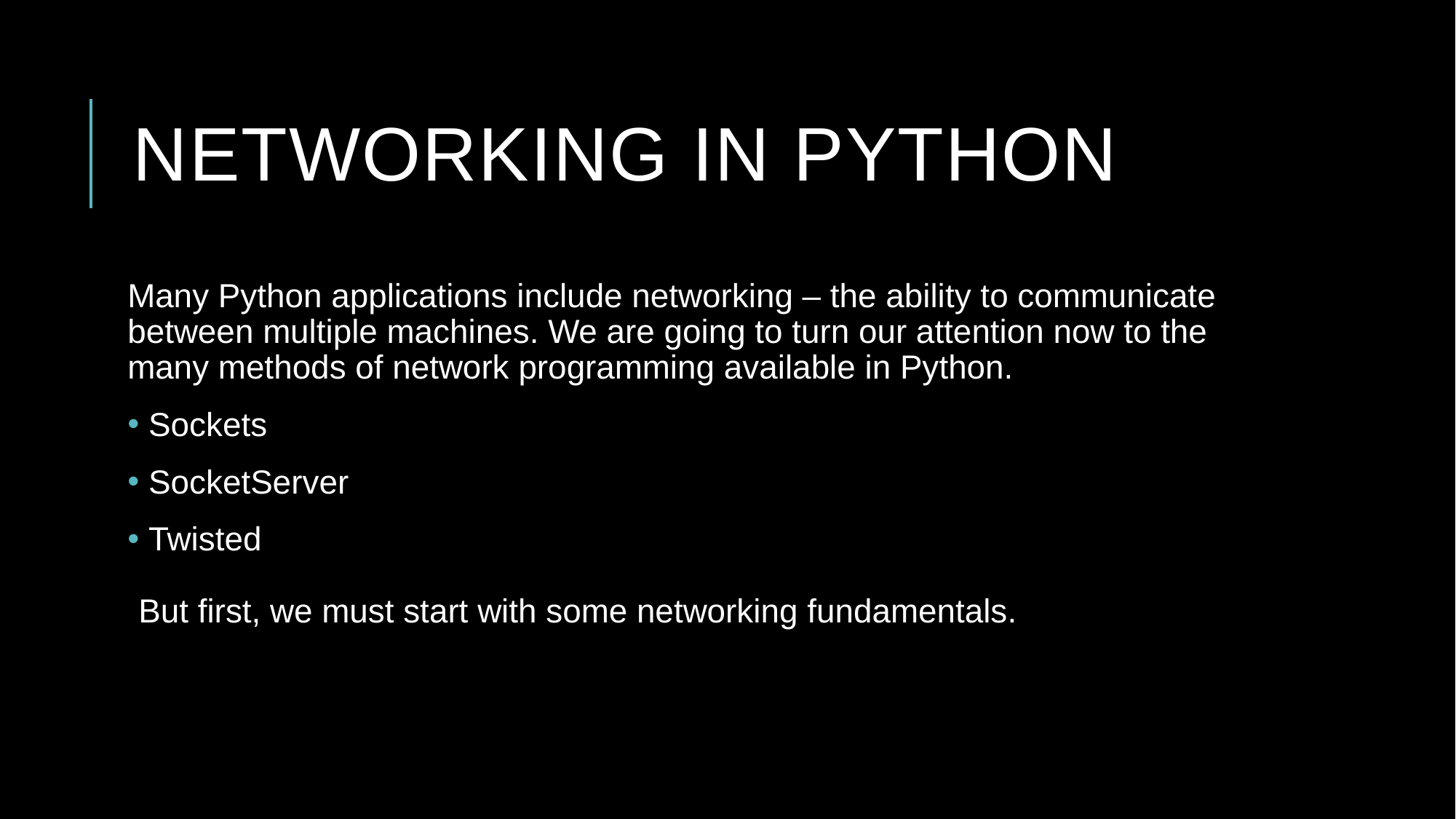

# Networking in python
Many Python applications include networking – the ability to communicate between multiple machines. We are going to turn our attention now to the many methods of network programming available in Python.
 Sockets
 SocketServer
 Twisted
But first, we must start with some networking fundamentals.